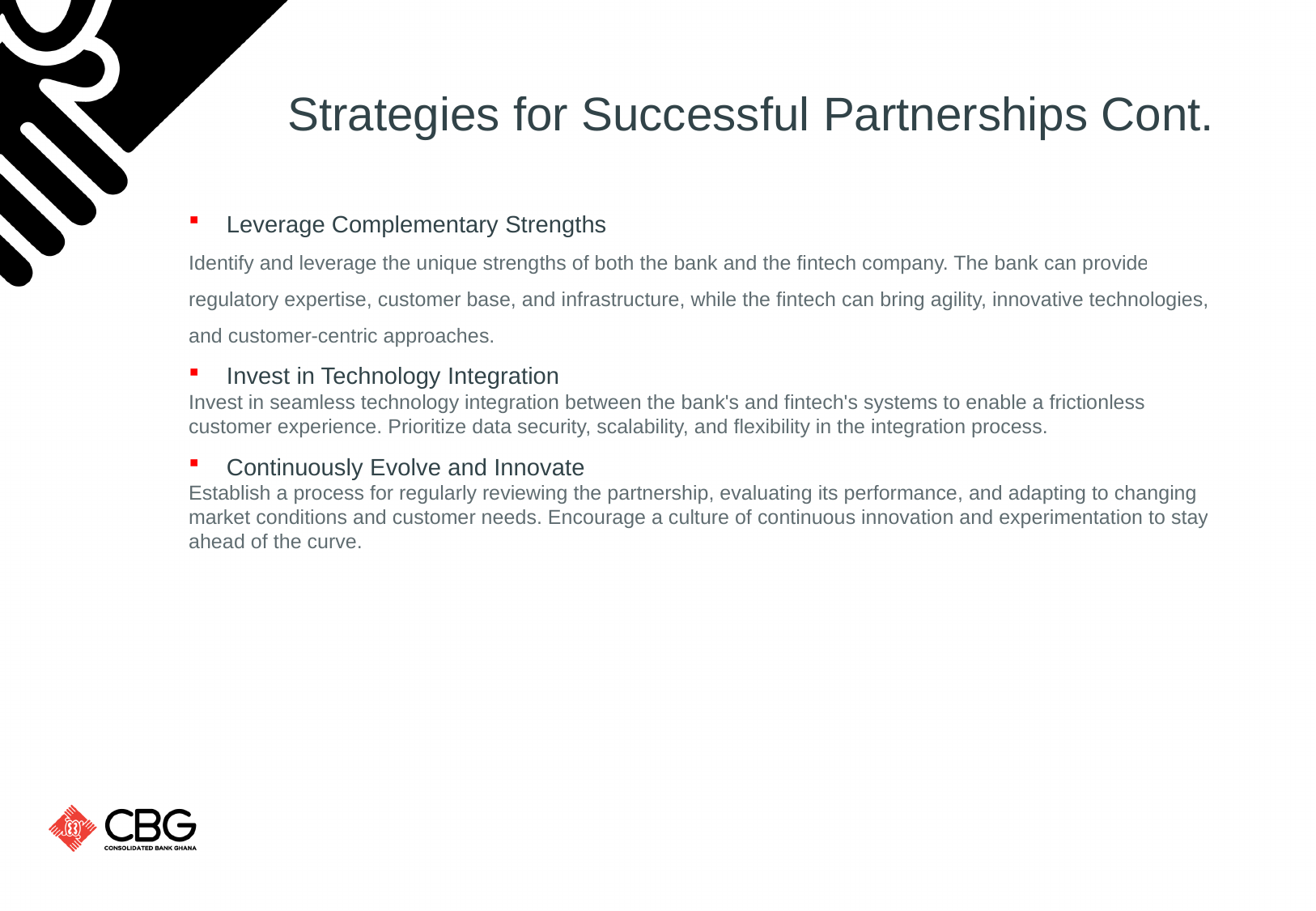

Strategies for Successful Partnerships Cont.
Leverage Complementary Strengths
Identify and leverage the unique strengths of both the bank and the fintech company. The bank can provide regulatory expertise, customer base, and infrastructure, while the fintech can bring agility, innovative technologies, and customer-centric approaches.
Invest in Technology Integration
Invest in seamless technology integration between the bank's and fintech's systems to enable a frictionless customer experience. Prioritize data security, scalability, and flexibility in the integration process.
Continuously Evolve and Innovate
Establish a process for regularly reviewing the partnership, evaluating its performance, and adapting to changing market conditions and customer needs. Encourage a culture of continuous innovation and experimentation to stay ahead of the curve.